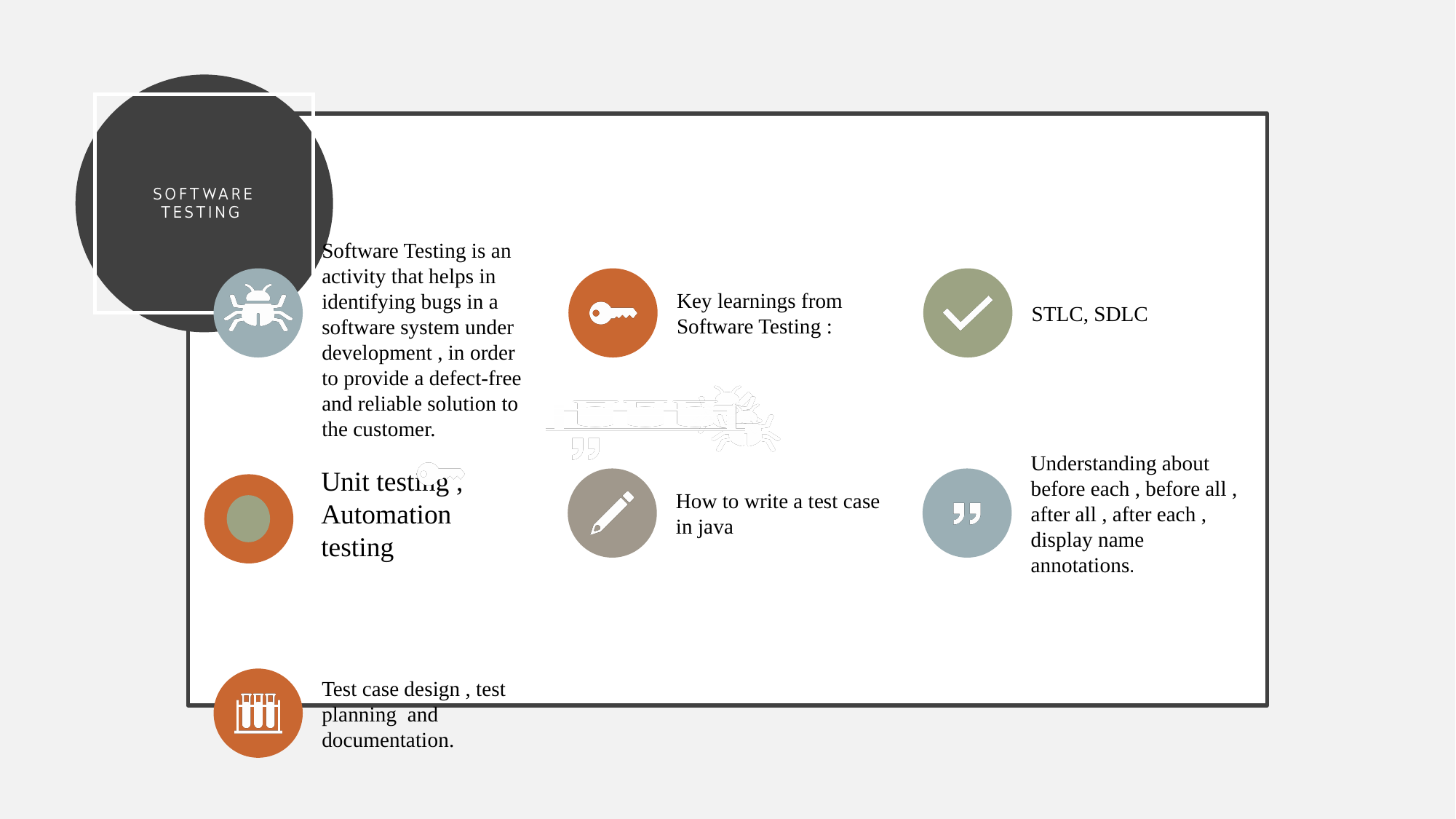

# SOFTWARE TESTING

Software Testing is an activity that helps in identifying bugs in a software system under development , in order to provide a defect-free and reliable solution to the customer.
Key learnings from Software Testing :
STLC, SDLC
Unit testing , Automation testing
How to write a test case in java
Understanding about before each , before all , after all , after each , display name annotations.
Test case design , test planning  and documentation.